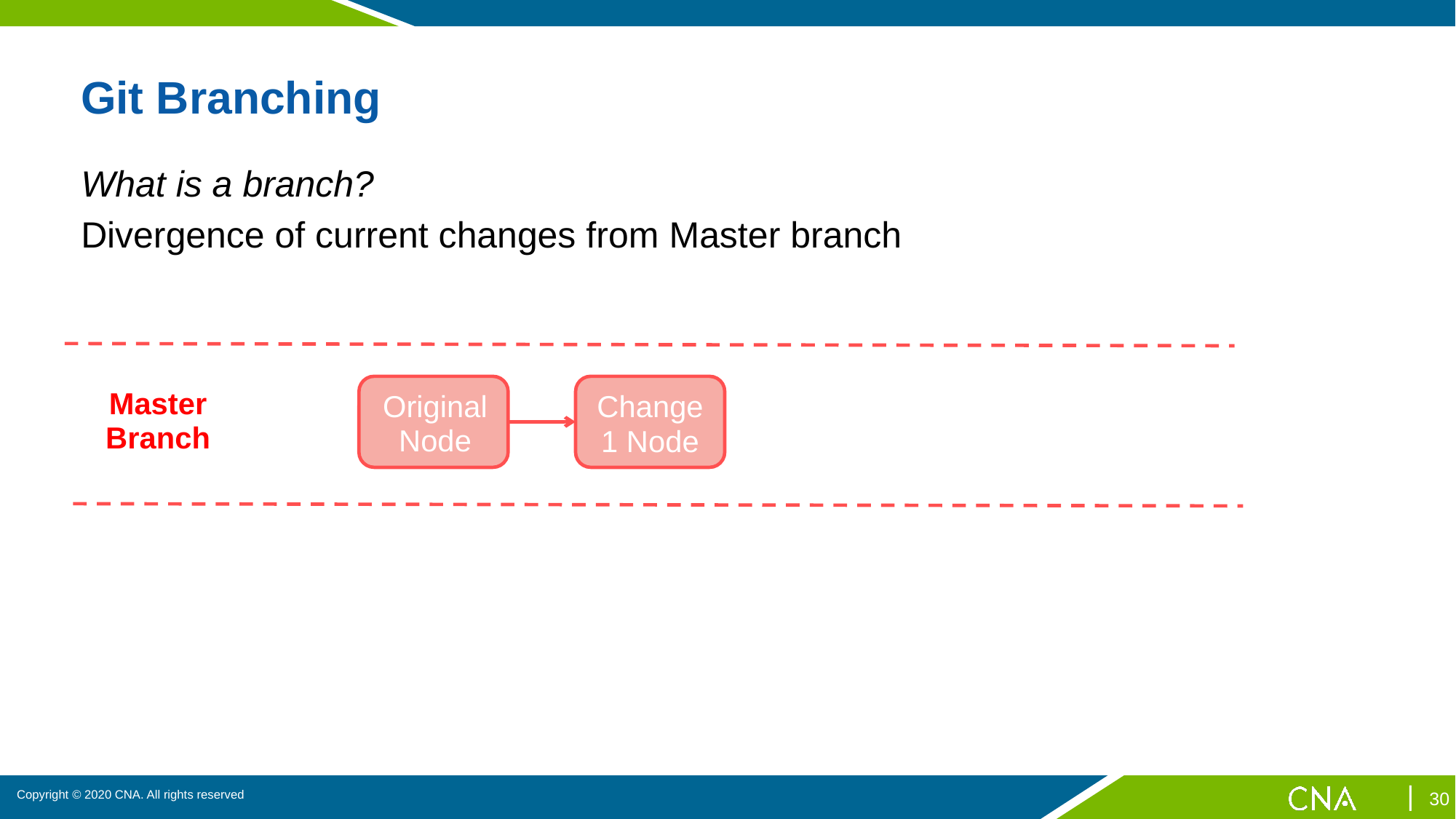

# Git Branching
What is a branch?
Divergence of current changes from Master branch
MARMC

Master Branch
Original Node
Change 1 Node